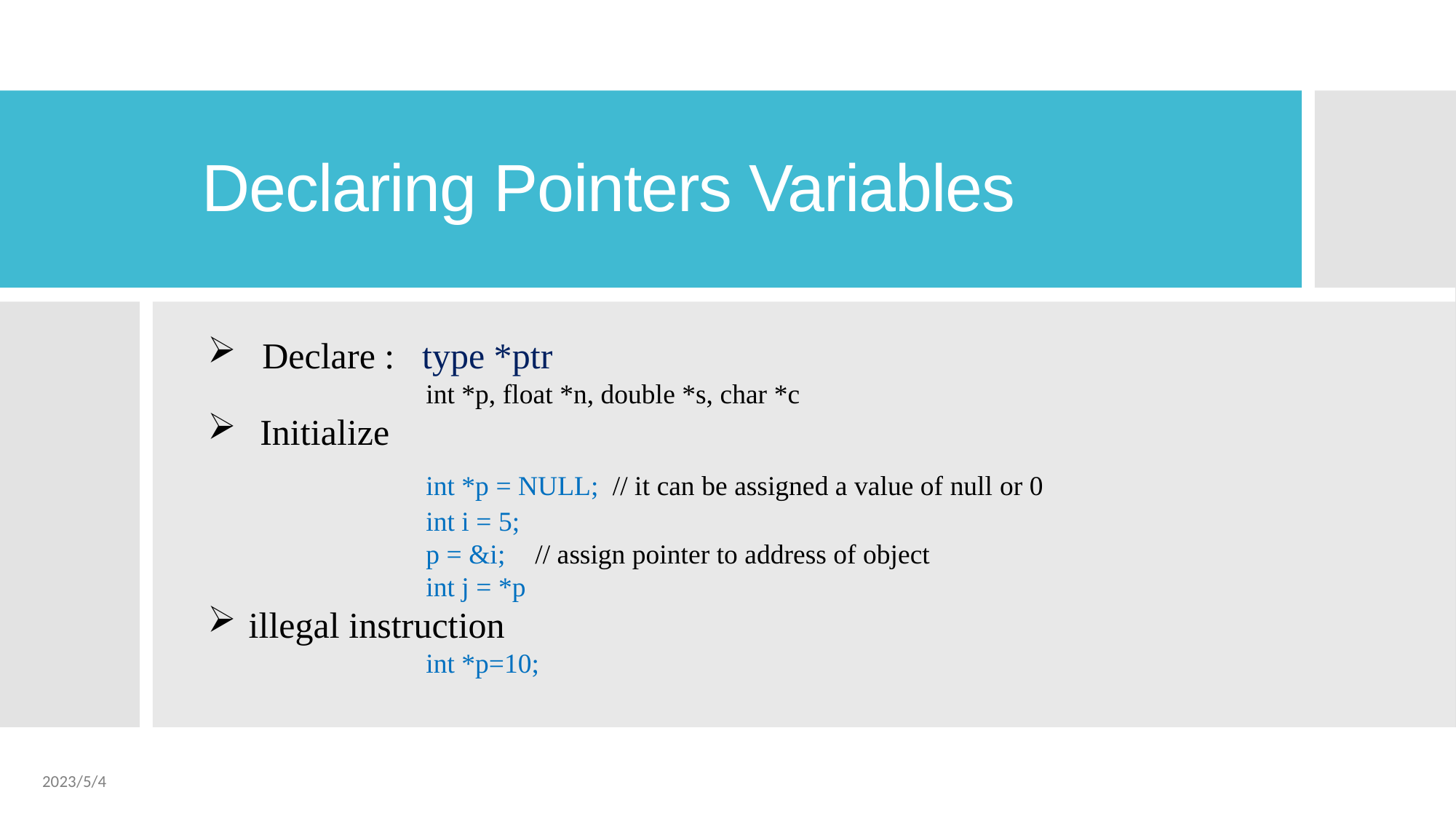

# Declaring Pointers Variables

Declare :   type *ptr
		int *p, float *n, double *s, char *c
  Initialize
	 	int *p = NULL;  // it can be assigned a value of null or 0
		int i = 5;
		p = &i;	// assign pointer to address of object
		int j = *p
illegal instruction
		int *p=10;
2023/5/4
3